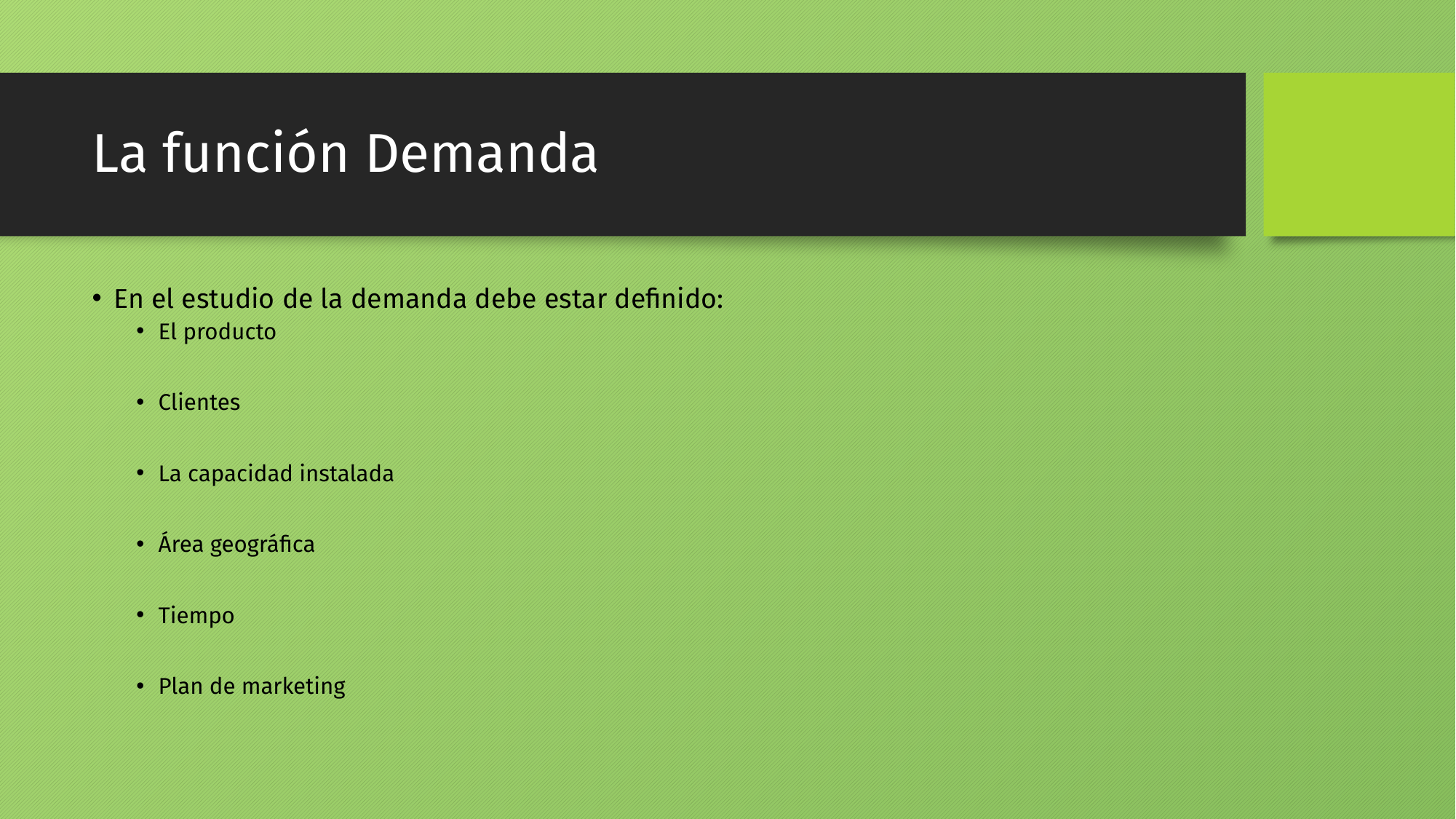

# La función Demanda
En el estudio de la demanda debe estar definido:
El producto

Clientes

La capacidad instalada

Área geográfica

Tiempo

Plan de marketing